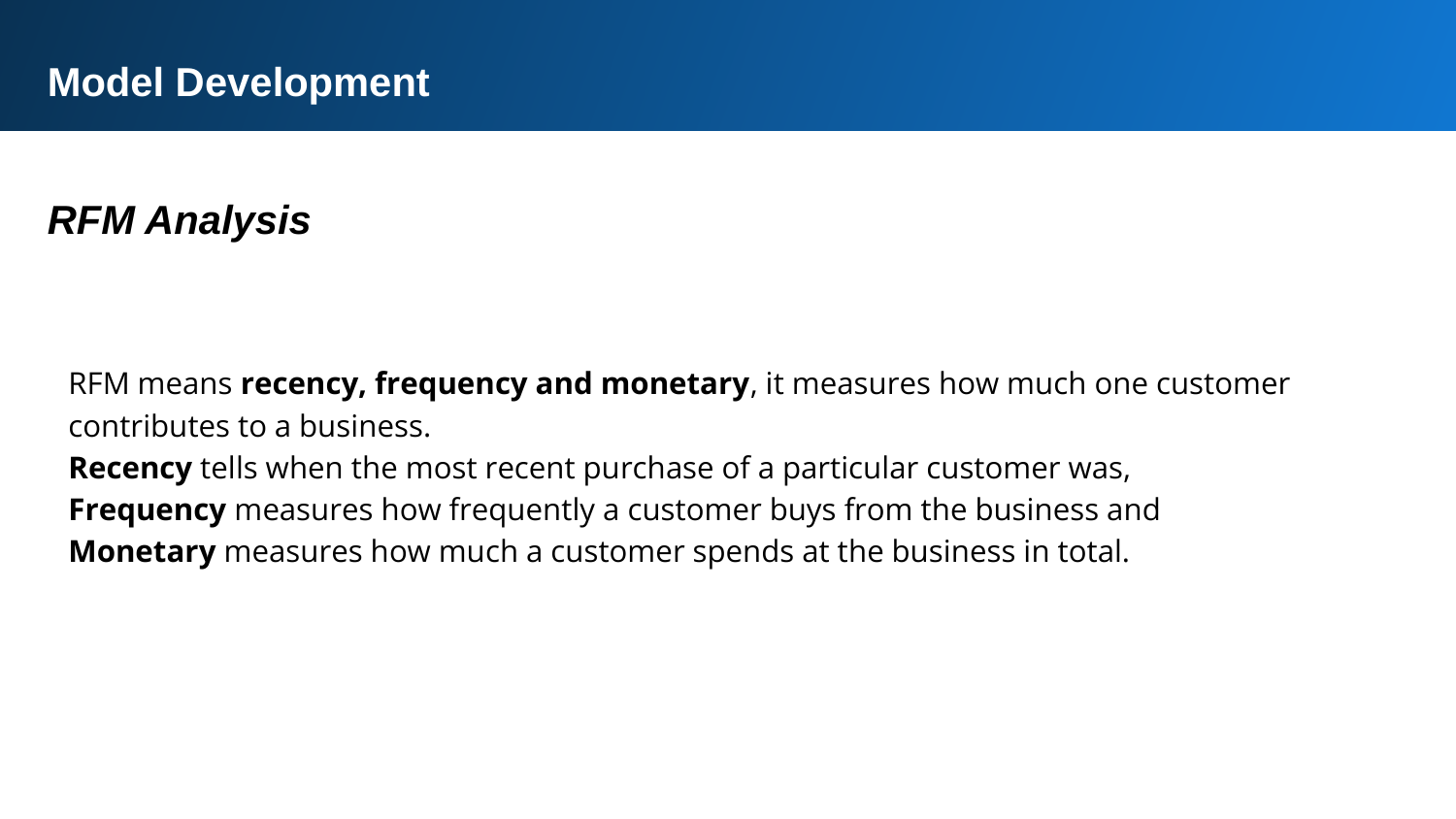

Model Development
RFM Analysis
RFM means recency, frequency and monetary, it measures how much one customer contributes to a business.
Recency tells when the most recent purchase of a particular customer was,
Frequency measures how frequently a customer buys from the business and
Monetary measures how much a customer spends at the business in total.